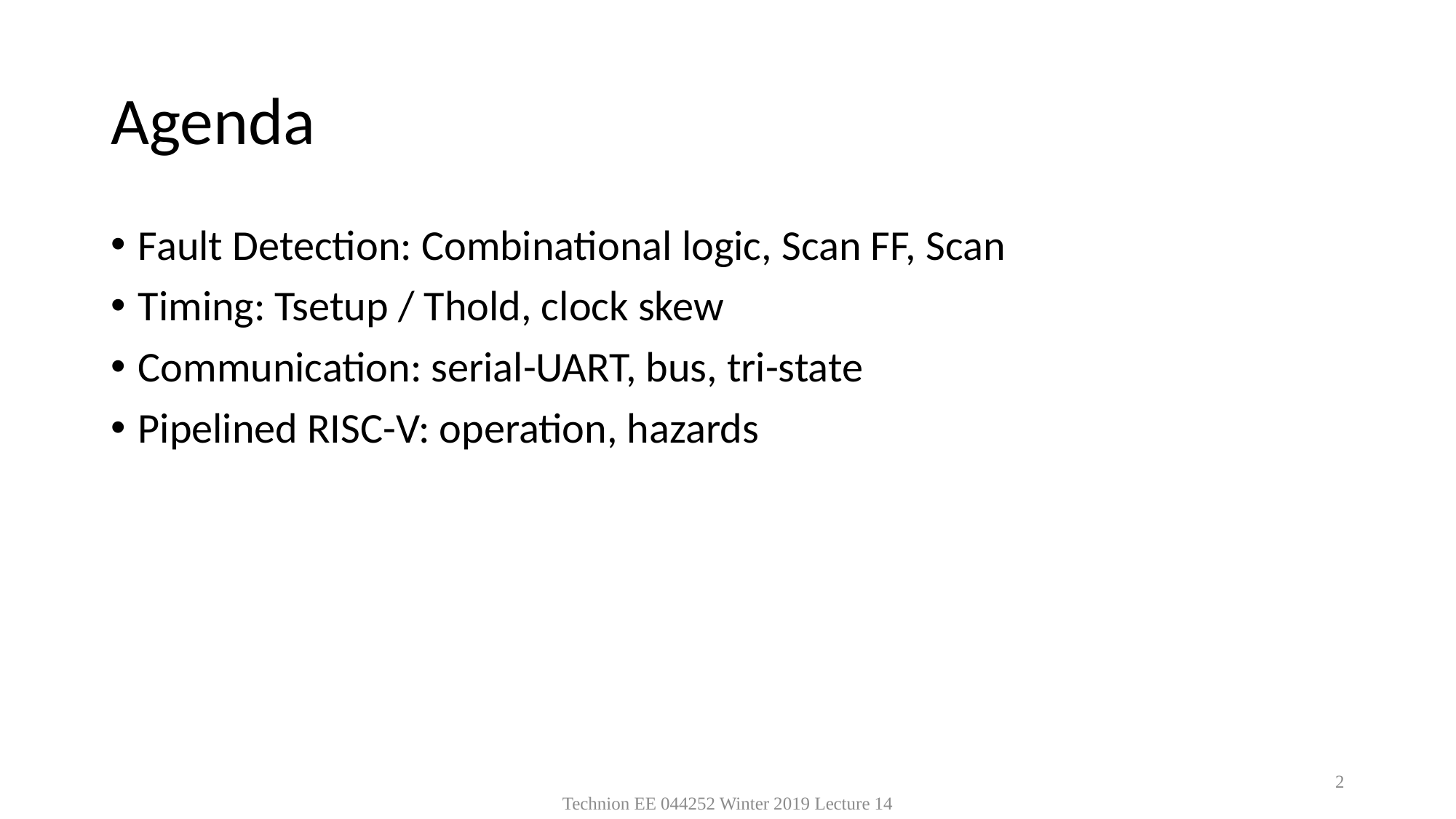

# Agenda
Fault Detection: Combinational logic, Scan FF, Scan
Timing: Tsetup / Thold, clock skew
Communication: serial-UART, bus, tri-state
Pipelined RISC-V: operation, hazards

2
Technion EE 044252 Winter 2019 Lecture 14